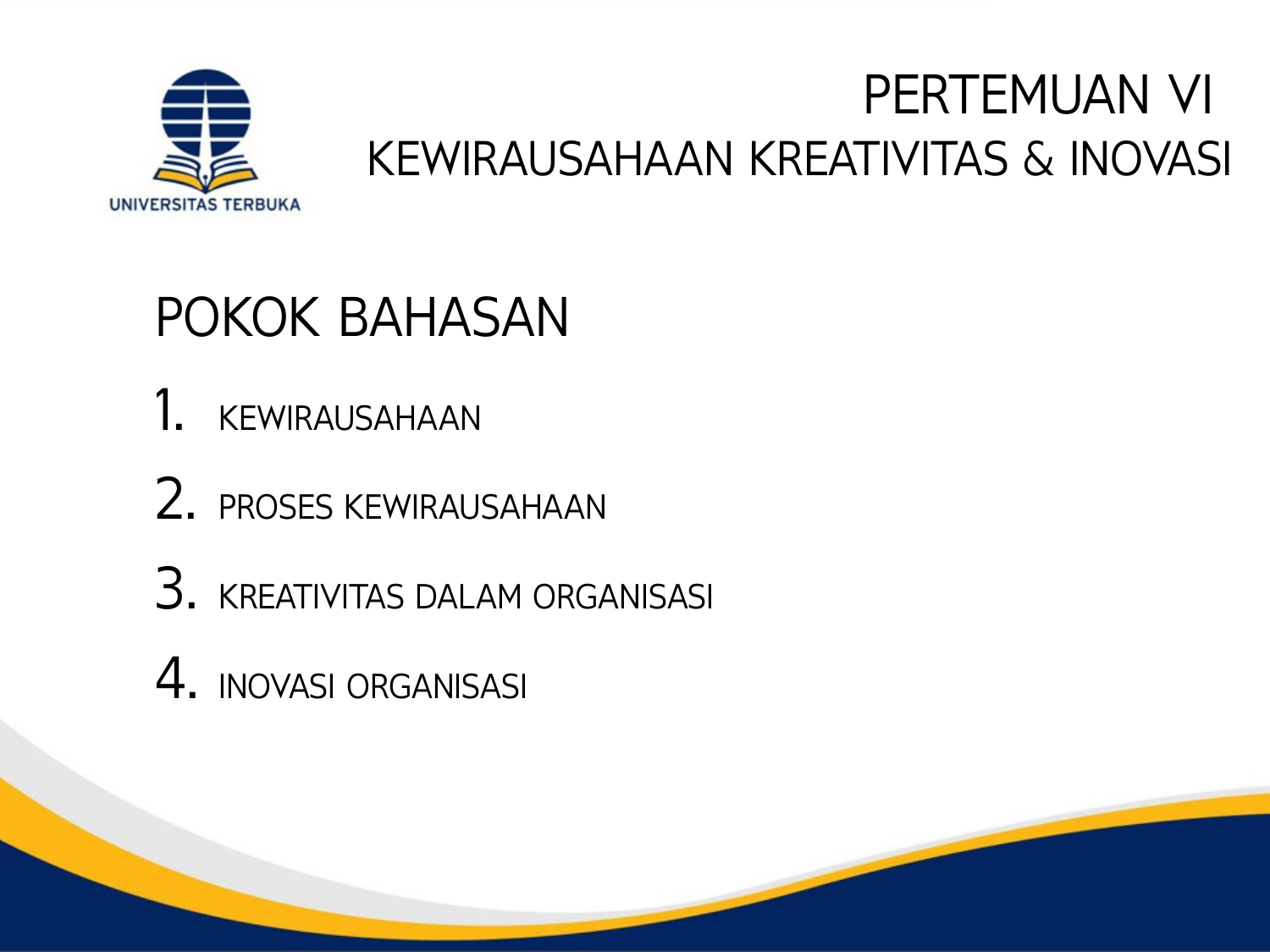

# PERTEMUAN VI KEWIRAUSAHAAN KREATIVITAS & INOVASI
POKOK BAHASAN
KEWIRAUSAHAAN
PROSES KEWIRAUSAHAAN
KREATIVITAS DALAM ORGANISASI
INOVASI ORGANISASI